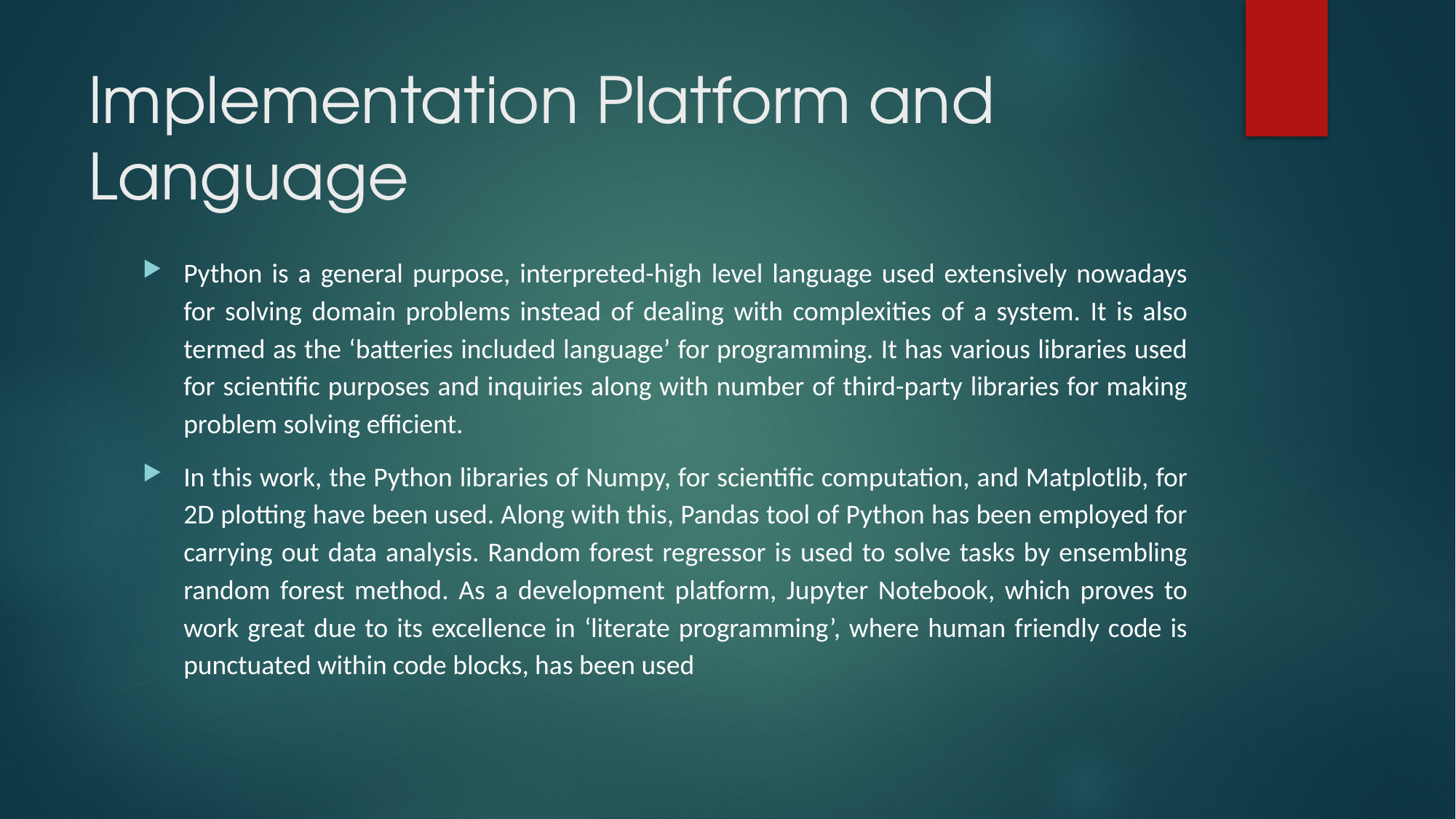

# Implementation Platform and Language
Python is a general purpose, interpreted-high level language used extensively nowadays for solving domain problems instead of dealing with complexities of a system. It is also termed as the ‘batteries included language’ for programming. It has various libraries used for scientific purposes and inquiries along with number of third-party libraries for making problem solving efficient.
In this work, the Python libraries of Numpy, for scientific computation, and Matplotlib, for 2D plotting have been used. Along with this, Pandas tool of Python has been employed for carrying out data analysis. Random forest regressor is used to solve tasks by ensembling random forest method. As a development platform, Jupyter Notebook, which proves to work great due to its excellence in ‘literate programming’, where human friendly code is punctuated within code blocks, has been used